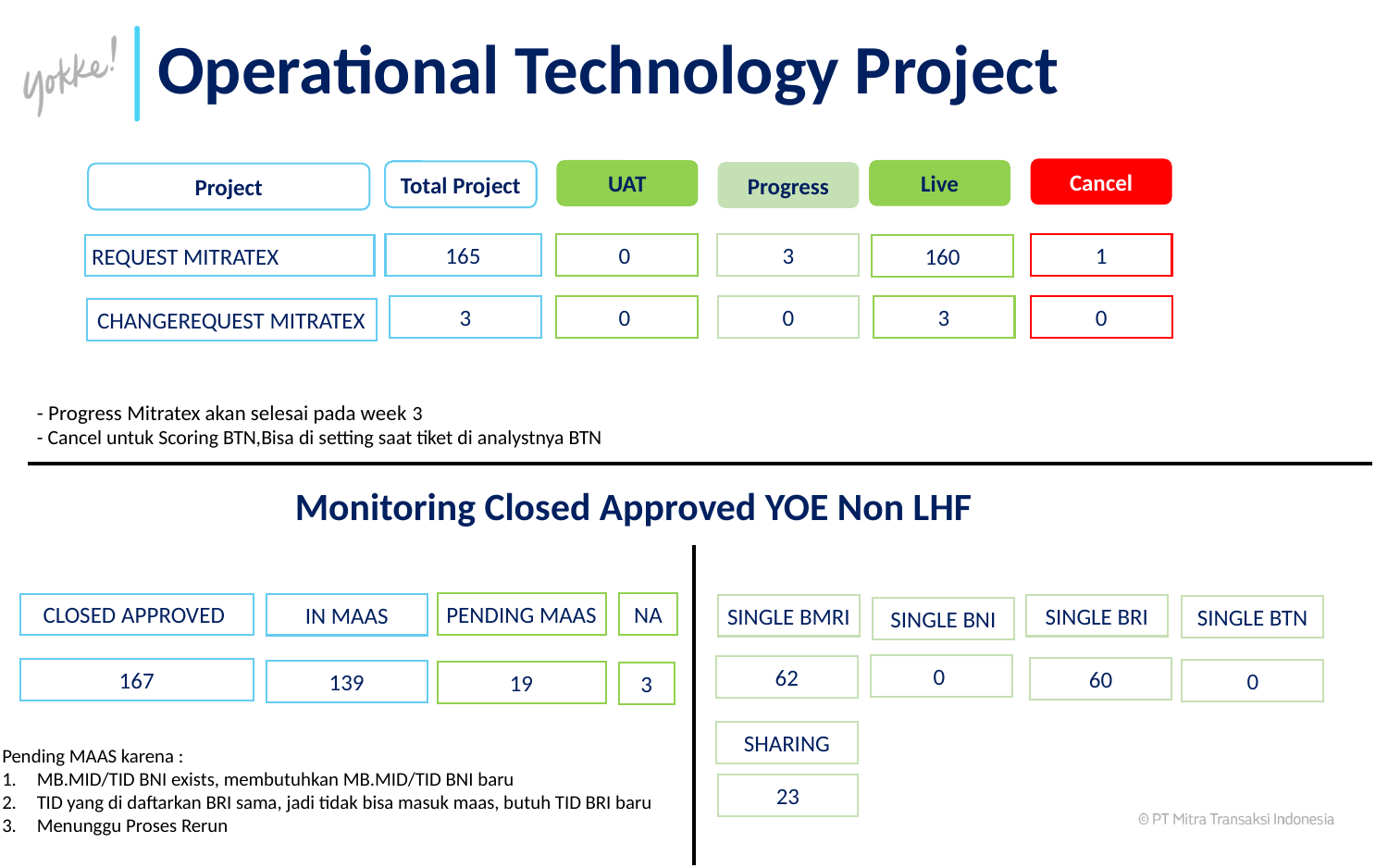

Operational Technology Project
Project
Cancel
Live
UAT
Total Project
Progress
REQUEST MITRATEX
0
165
3
1
160
3
3
0
0
0
CHANGEREQUEST MITRATEX
- Progress Mitratex akan selesai pada week 3
- Cancel untuk Scoring BTN,Bisa di setting saat tiket di analystnya BTN
Monitoring Closed Approved YOE Non LHF
PENDING MAAS
NA
CLOSED APPROVED
IN MAAS
SINGLE BMRI
SINGLE BRI
SINGLE BTN
SINGLE BNI
0
62
60
167
0
139
19
3
SHARING
Pending MAAS karena :
MB.MID/TID BNI exists, membutuhkan MB.MID/TID BNI baru
TID yang di daftarkan BRI sama, jadi tidak bisa masuk maas, butuh TID BRI baru
Menunggu Proses Rerun
23